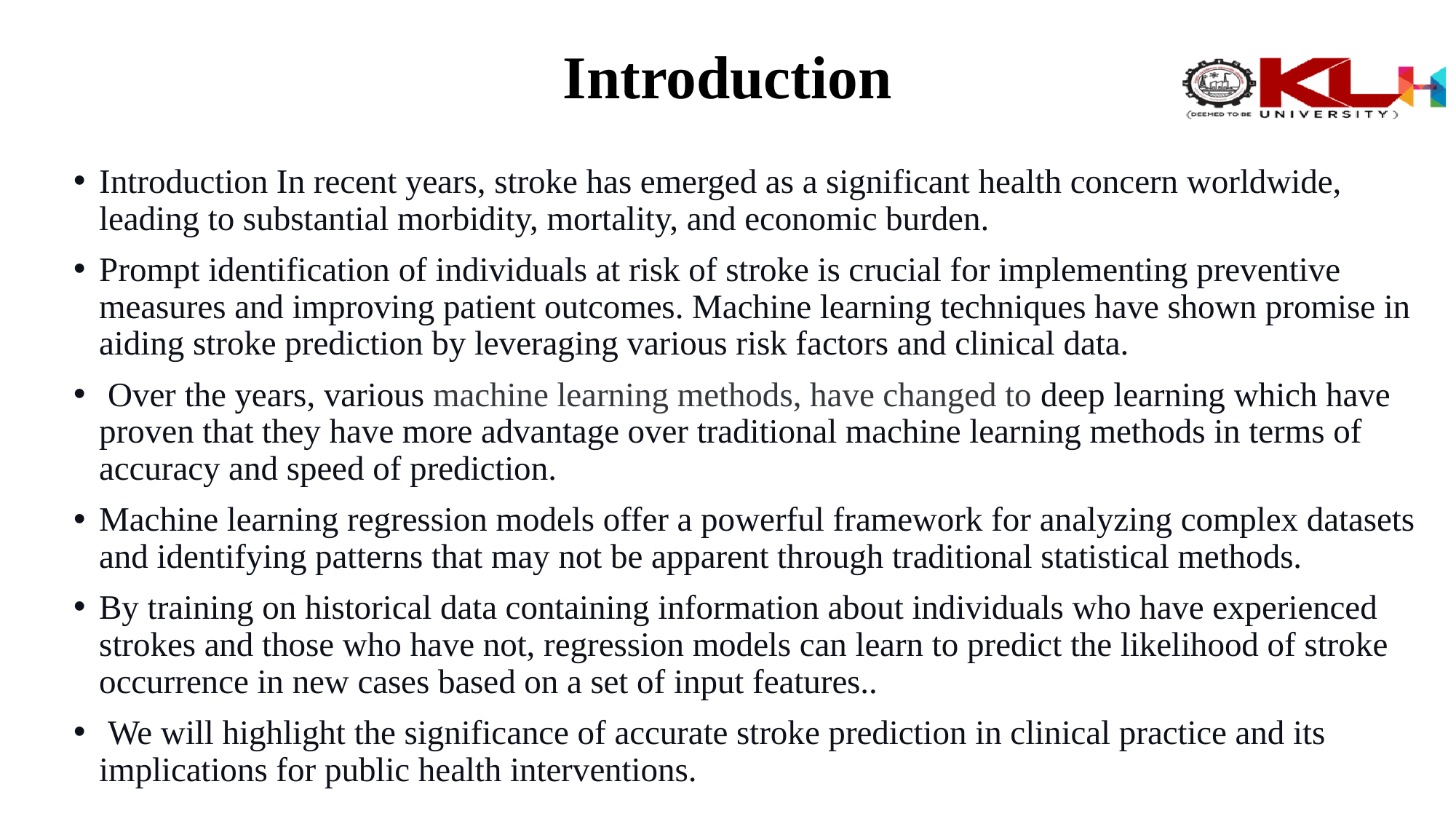

# Introduction
Introduction In recent years, stroke has emerged as a significant health concern worldwide, leading to substantial morbidity, mortality, and economic burden.
Prompt identification of individuals at risk of stroke is crucial for implementing preventive measures and improving patient outcomes. Machine learning techniques have shown promise in aiding stroke prediction by leveraging various risk factors and clinical data.
 Over the years, various machine learning methods, have changed to deep learning which have proven that they have more advantage over traditional machine learning methods in terms of accuracy and speed of prediction.
Machine learning regression models offer a powerful framework for analyzing complex datasets and identifying patterns that may not be apparent through traditional statistical methods.
By training on historical data containing information about individuals who have experienced strokes and those who have not, regression models can learn to predict the likelihood of stroke occurrence in new cases based on a set of input features..
 We will highlight the significance of accurate stroke prediction in clinical practice and its implications for public health interventions.